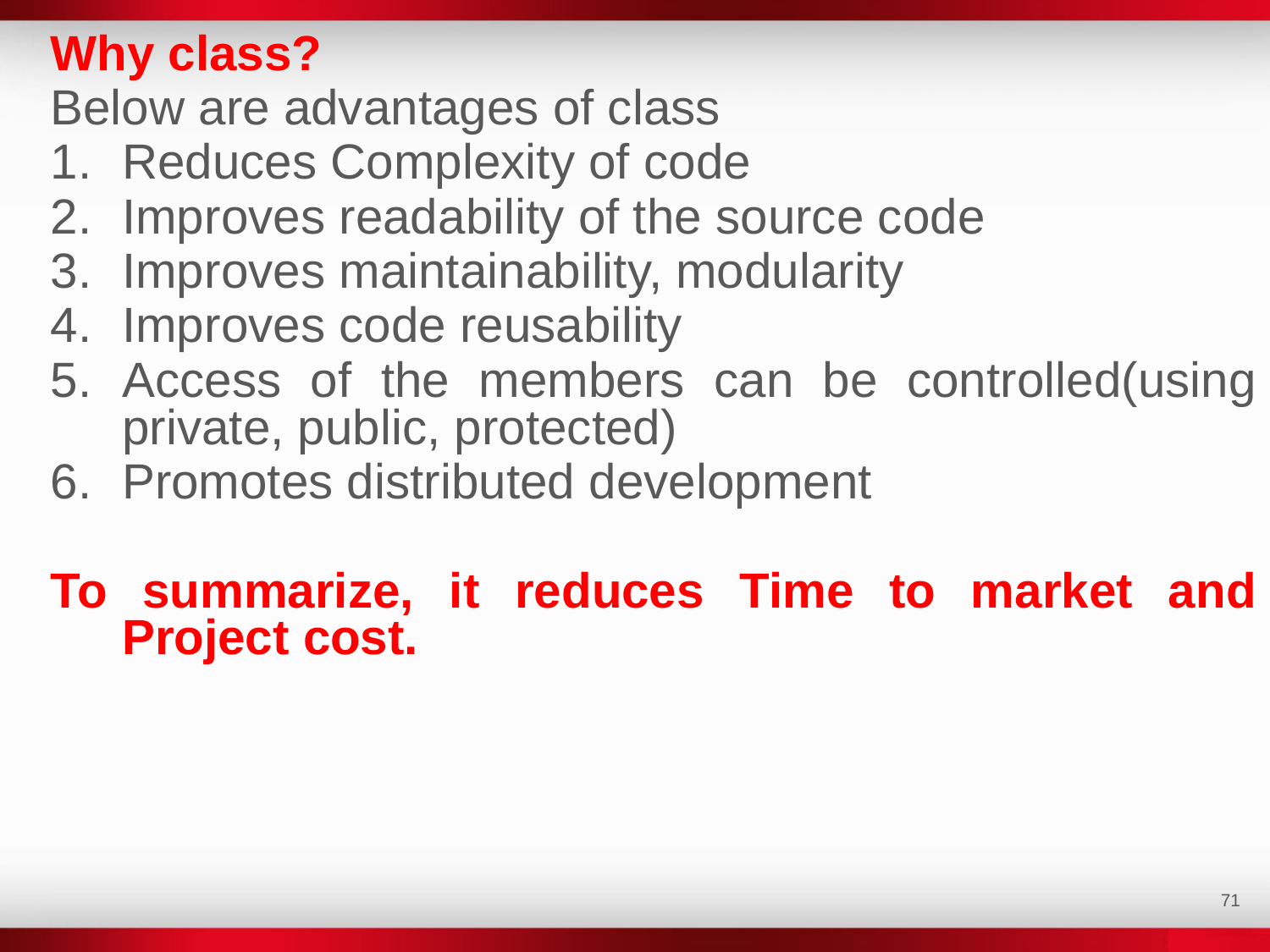

Why class?
Below are advantages of class
Reduces Complexity of code
Improves readability of the source code
Improves maintainability, modularity
Improves code reusability
Access of the members can be controlled(using private, public, protected)
Promotes distributed development

To summarize, it reduces Time to market and Project cost.

71